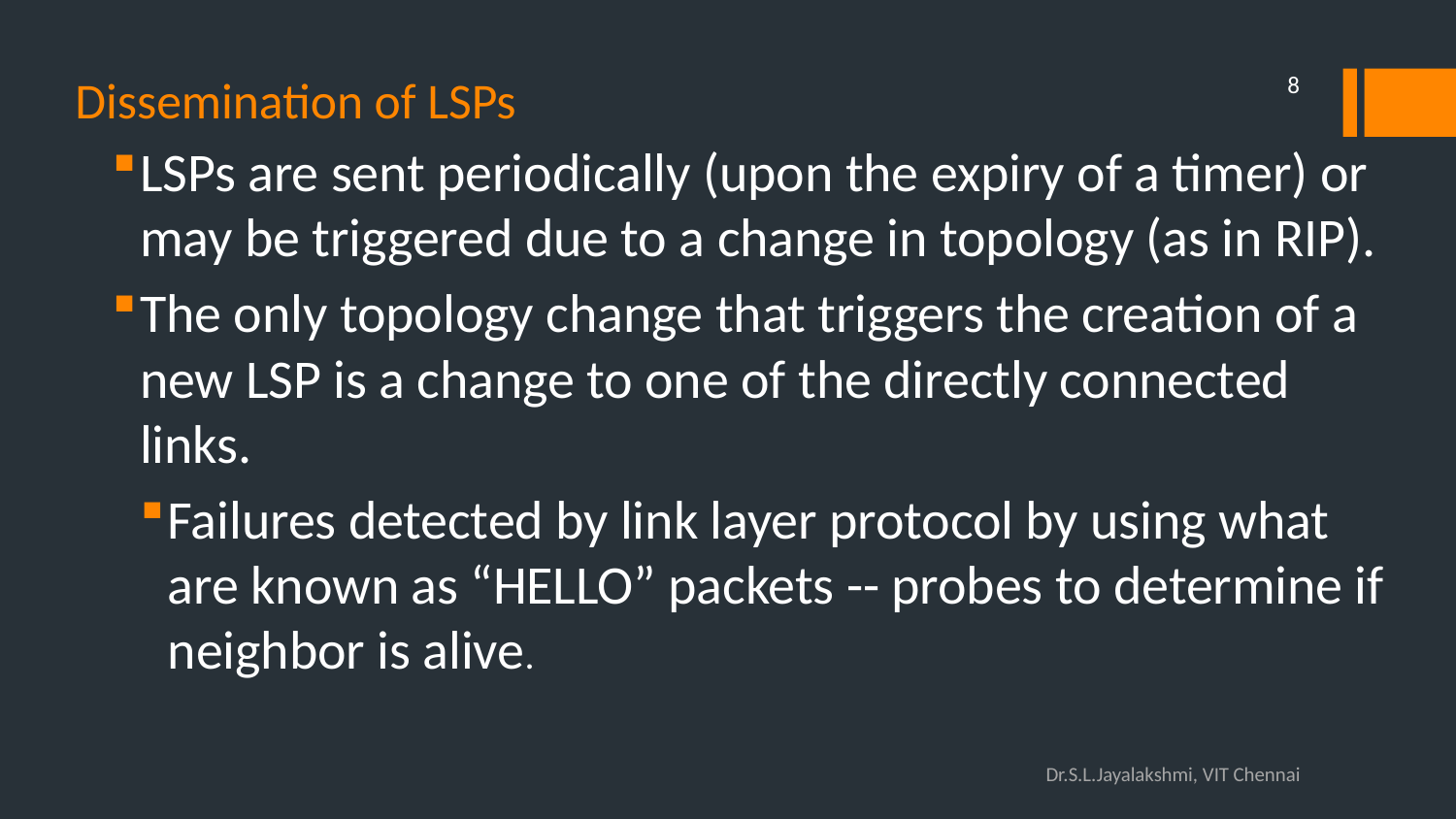

# Dissemination of LSPs
8
LSPs are sent periodically (upon the expiry of a timer) or may be triggered due to a change in topology (as in RIP).
The only topology change that triggers the creation of a new LSP is a change to one of the directly connected links.
Failures detected by link layer protocol by using what are known as “HELLO” packets -- probes to determine if neighbor is alive.
Dr.S.L.Jayalakshmi, VIT Chennai